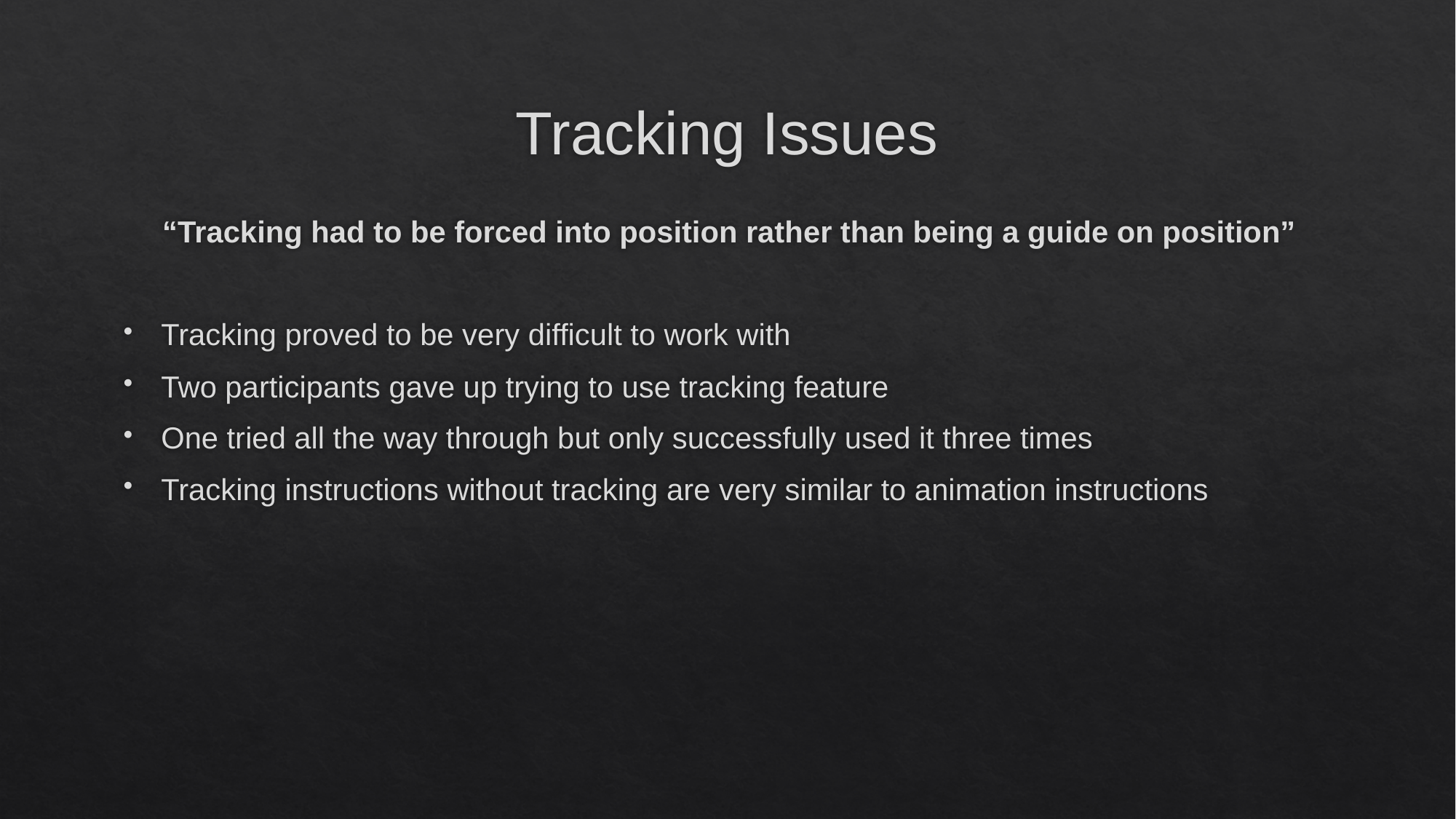

# Tracking Issues
“Tracking had to be forced into position rather than being a guide on position”

Tracking proved to be very difficult to work with
Two participants gave up trying to use tracking feature
One tried all the way through but only successfully used it three times
Tracking instructions without tracking are very similar to animation instructions